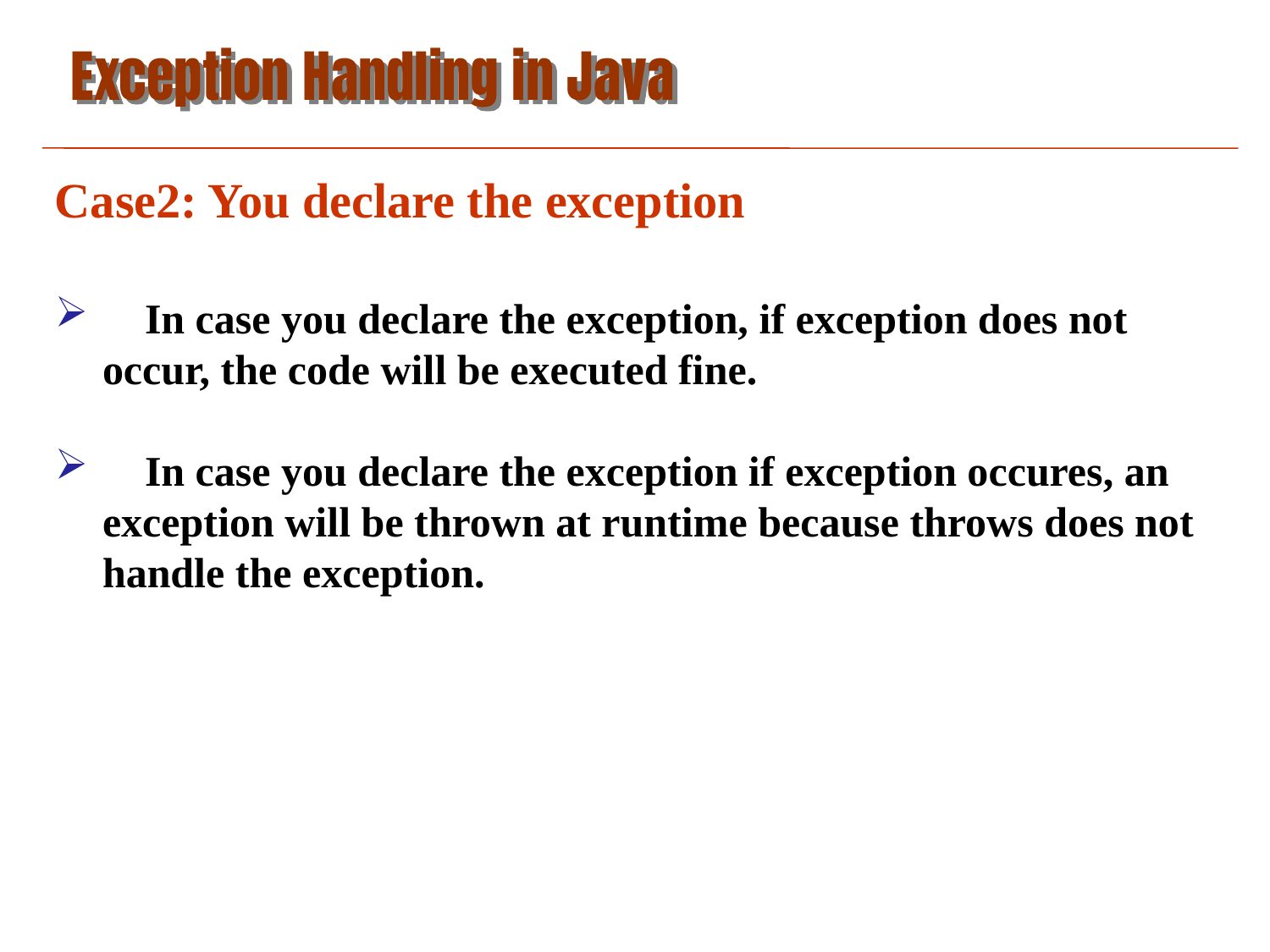

Exception Handling in Java

Case2: You declare the exception

    In case you declare the exception, if exception does not occur, the code will be executed fine.

    In case you declare the exception if exception occures, an exception will be thrown at runtime because throws does not handle the exception.